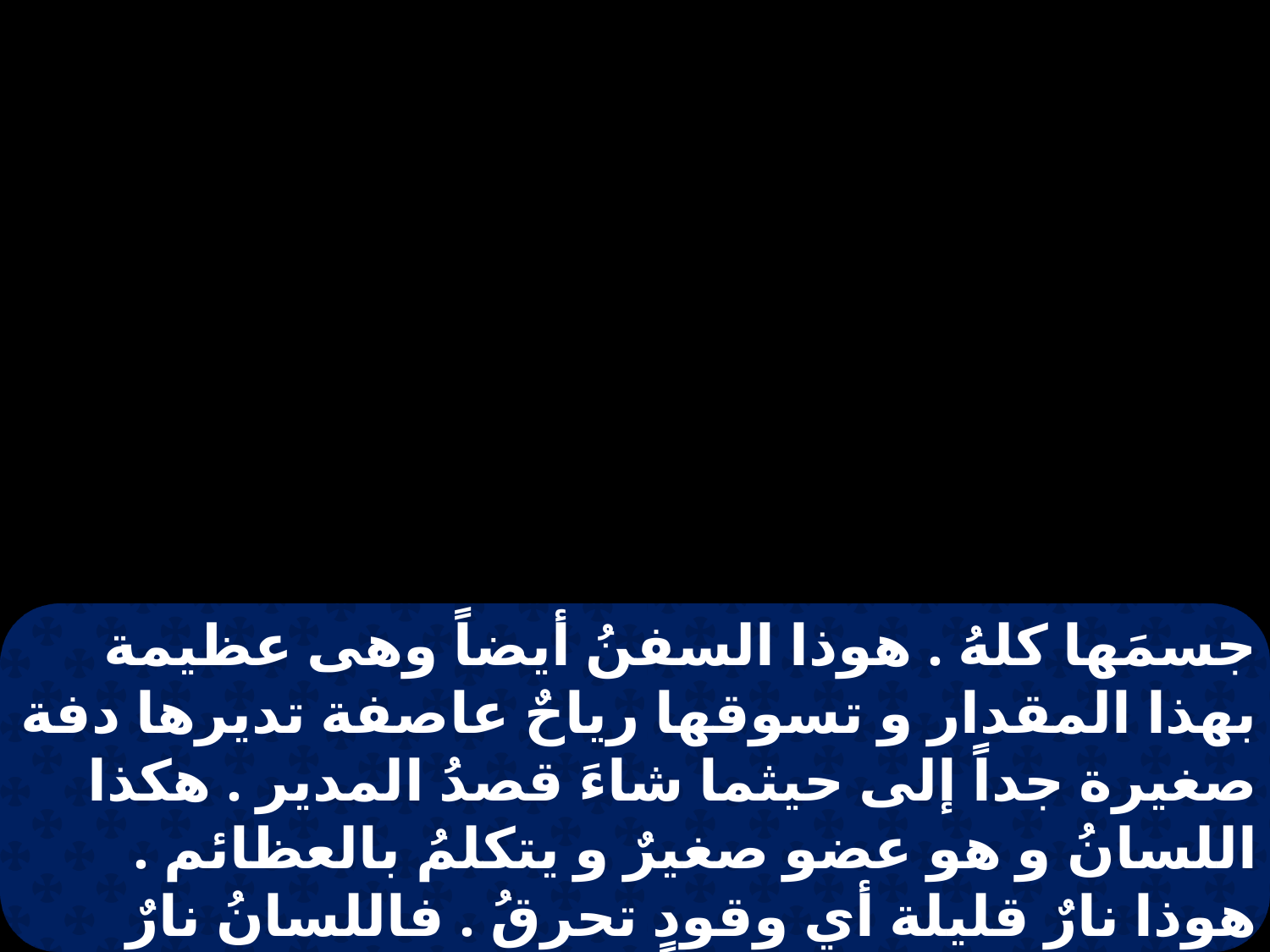

جسمَها كلهُ . هوذا السفنُ أيضاً وهى عظيمة بهذا المقدار و تسوقها رياحٌ عاصفة تديرها دفة صغيرة جداً إلى حيثما شاءَ قصدُ المدير . هكذا اللسانُ و هو عضو صغيرٌ و يتكلمُ بالعظائم . هوذا نارٌ قليلة أي وقودٍ تحرقُ . فاللسانُ نارٌ عالمُ الظلم